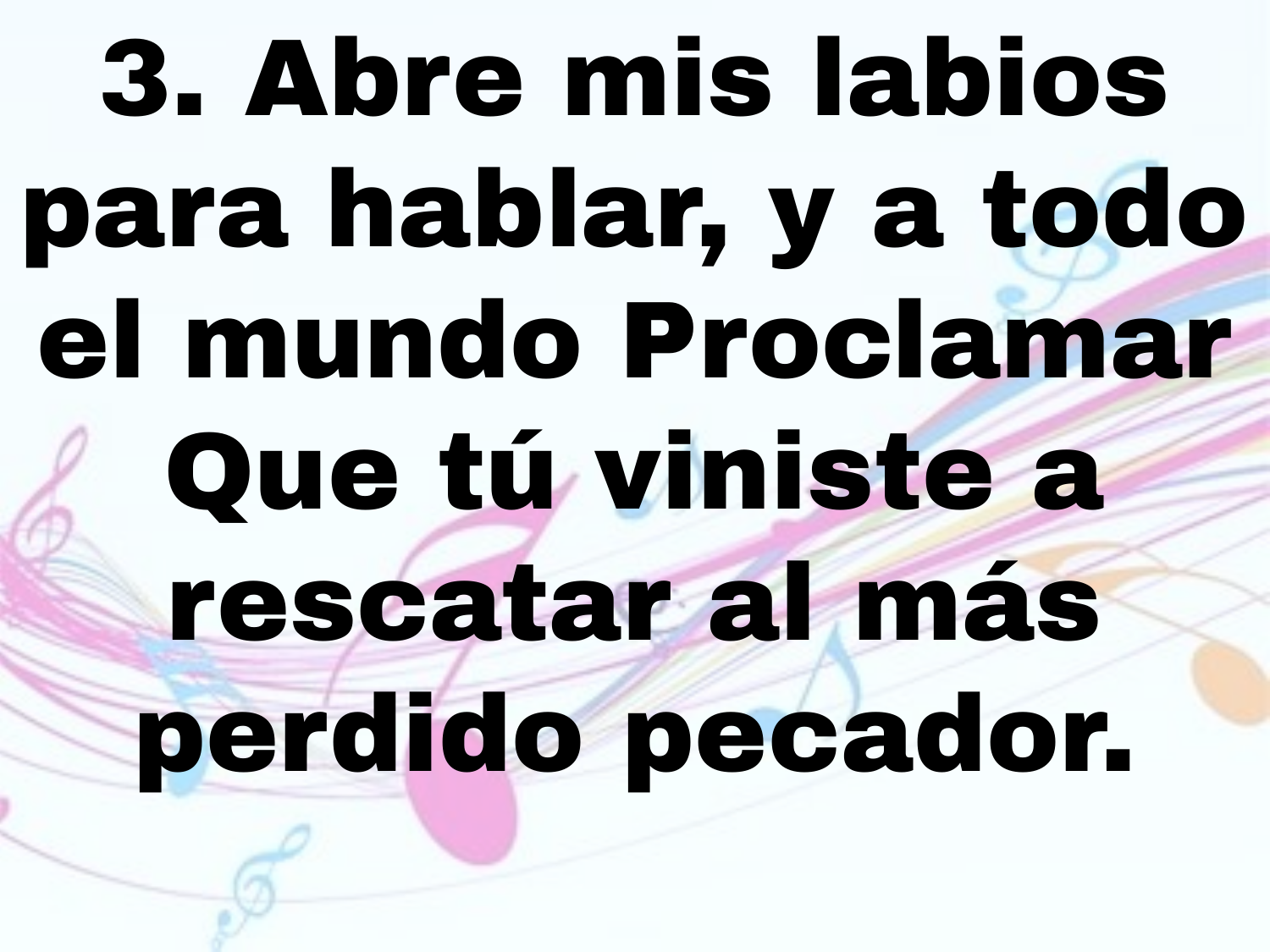

3. Abre mis labios para hablar, y a todo el mundo Proclamar Que tú viniste a rescatar al más perdido pecador.